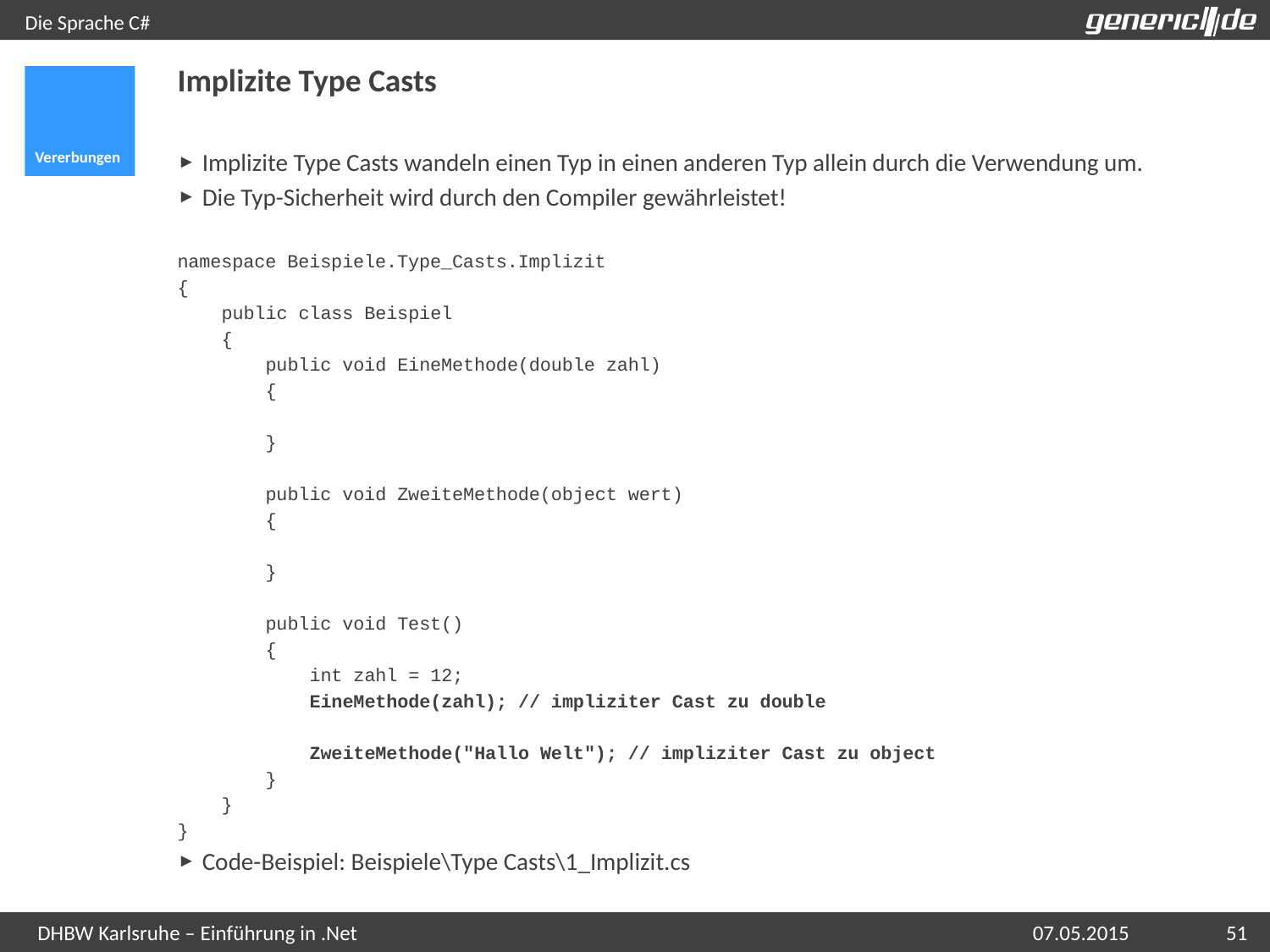

# Die Sprache C#
Implizite Type Casts
Vererbungen

Implizite Type Casts wandeln einen Typ in einen anderen Typ allein durch die Verwendung um.
Die Typ-Sicherheit wird durch den Compiler gewährleistet!

namespace Beispiele.Type_Casts.Implizit
{
    public class Beispiel
    {
        public void EineMethode(double zahl)
        {

        }

        public void ZweiteMethode(object wert)
        {

        }

        public void Test()
        {
            int zahl = 12;
            EineMethode(zahl); // impliziter Cast zu double

            ZweiteMethode("Hallo Welt"); // impliziter Cast zu object
        }
    }
}
Code-Beispiel: Beispiele\Type Casts\1_Implizit.cs

07.05.2015
51
DHBW Karlsruhe – Einführung in .Net